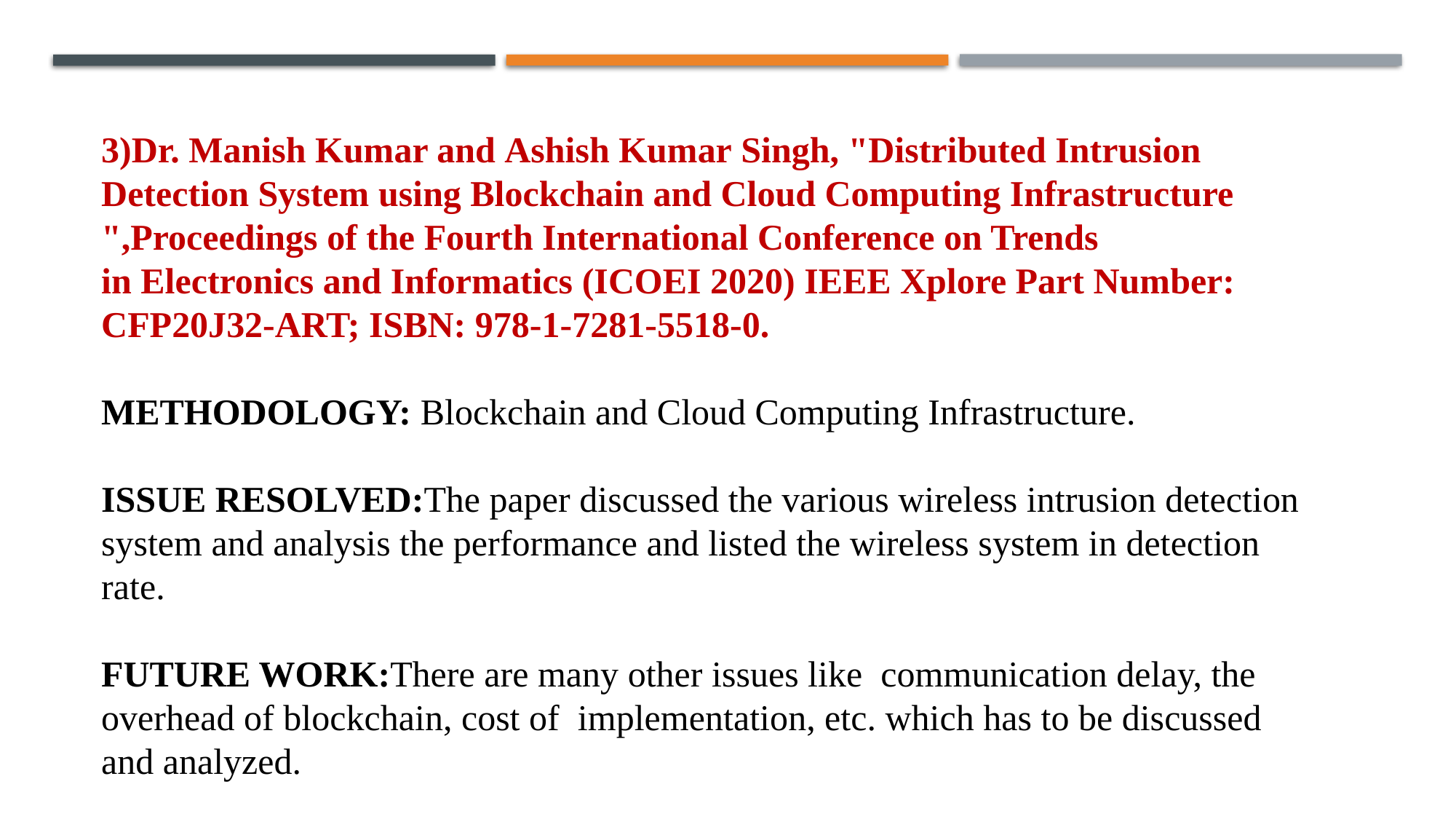

3)Dr. Manish Kumar and Ashish Kumar Singh, "Distributed Intrusion Detection System using Blockchain and Cloud Computing Infrastructure ",Proceedings of the Fourth International Conference on Trends in Electronics and Informatics (ICOEI 2020) IEEE Xplore Part Number: CFP20J32-ART; ISBN: 978-1-7281-5518-0.

METHODOLOGY: Blockchain and Cloud Computing Infrastructure.

ISSUE RESOLVED:The paper discussed the various wireless intrusion detection system and analysis the performance and listed the wireless system in detection rate.

FUTURE WORK:There are many other issues like  communication delay, the overhead of blockchain, cost of  implementation, etc. which has to be discussed and analyzed.